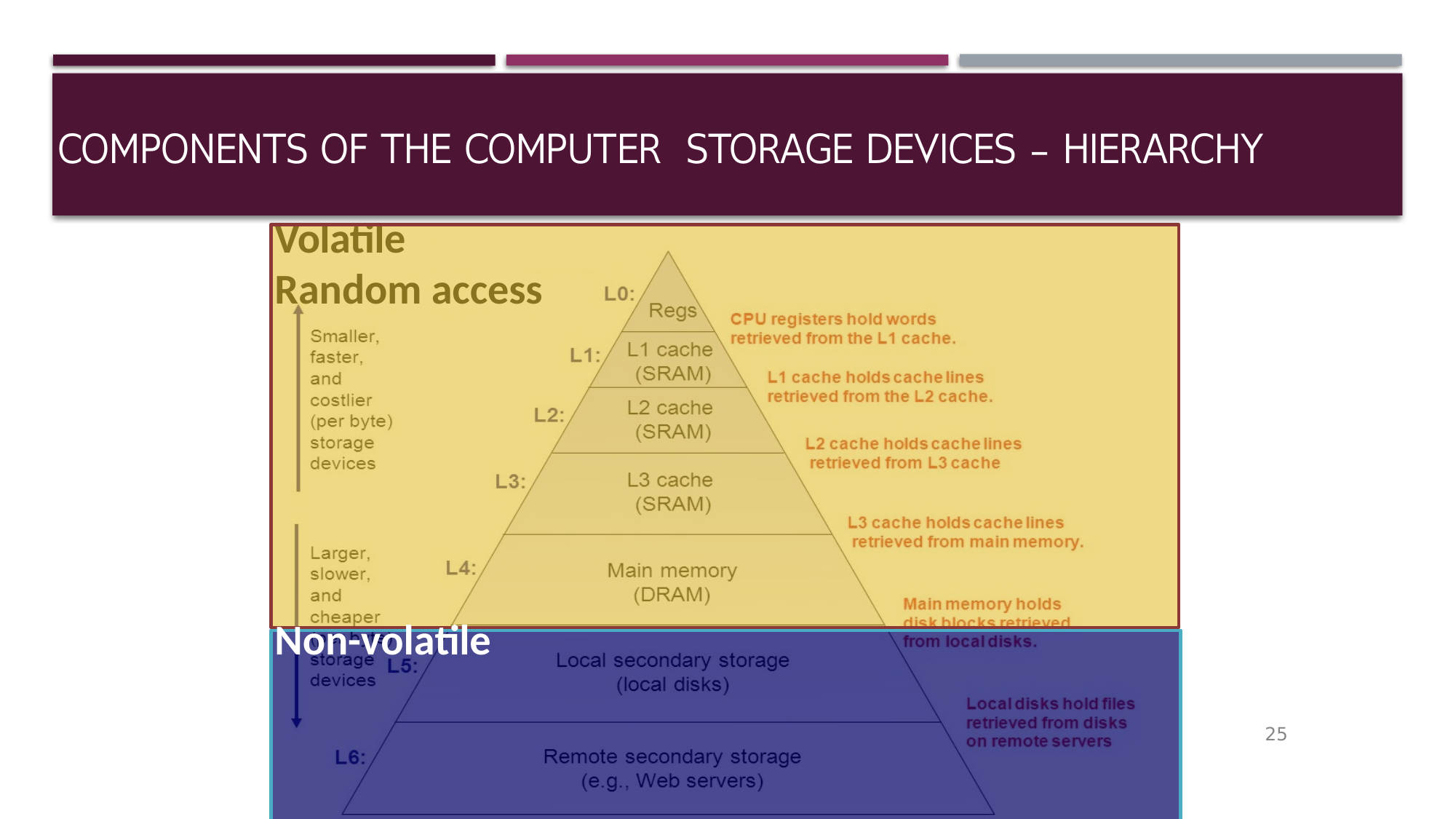

# Components of the Computer  Storage Devices – Hierarchy
Volatile  Random access

Non-volatile
25